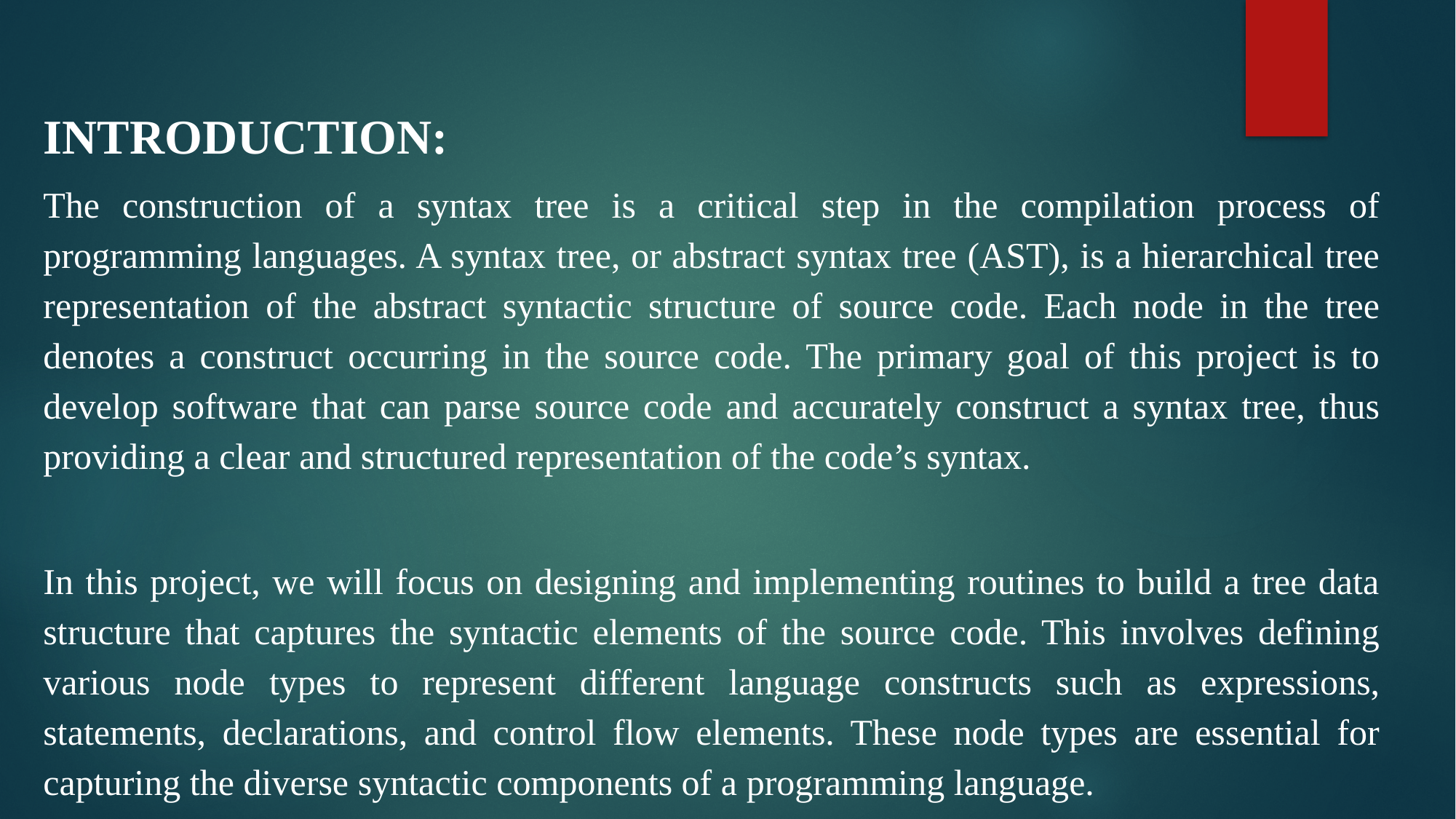

INTRODUCTION:
The construction of a syntax tree is a critical step in the compilation process of programming languages. A syntax tree, or abstract syntax tree (AST), is a hierarchical tree representation of the abstract syntactic structure of source code. Each node in the tree denotes a construct occurring in the source code. The primary goal of this project is to develop software that can parse source code and accurately construct a syntax tree, thus providing a clear and structured representation of the code’s syntax.

In this project, we will focus on designing and implementing routines to build a tree data structure that captures the syntactic elements of the source code. This involves defining various node types to represent different language constructs such as expressions, statements, declarations, and control flow elements. These node types are essential for capturing the diverse syntactic components of a programming language.